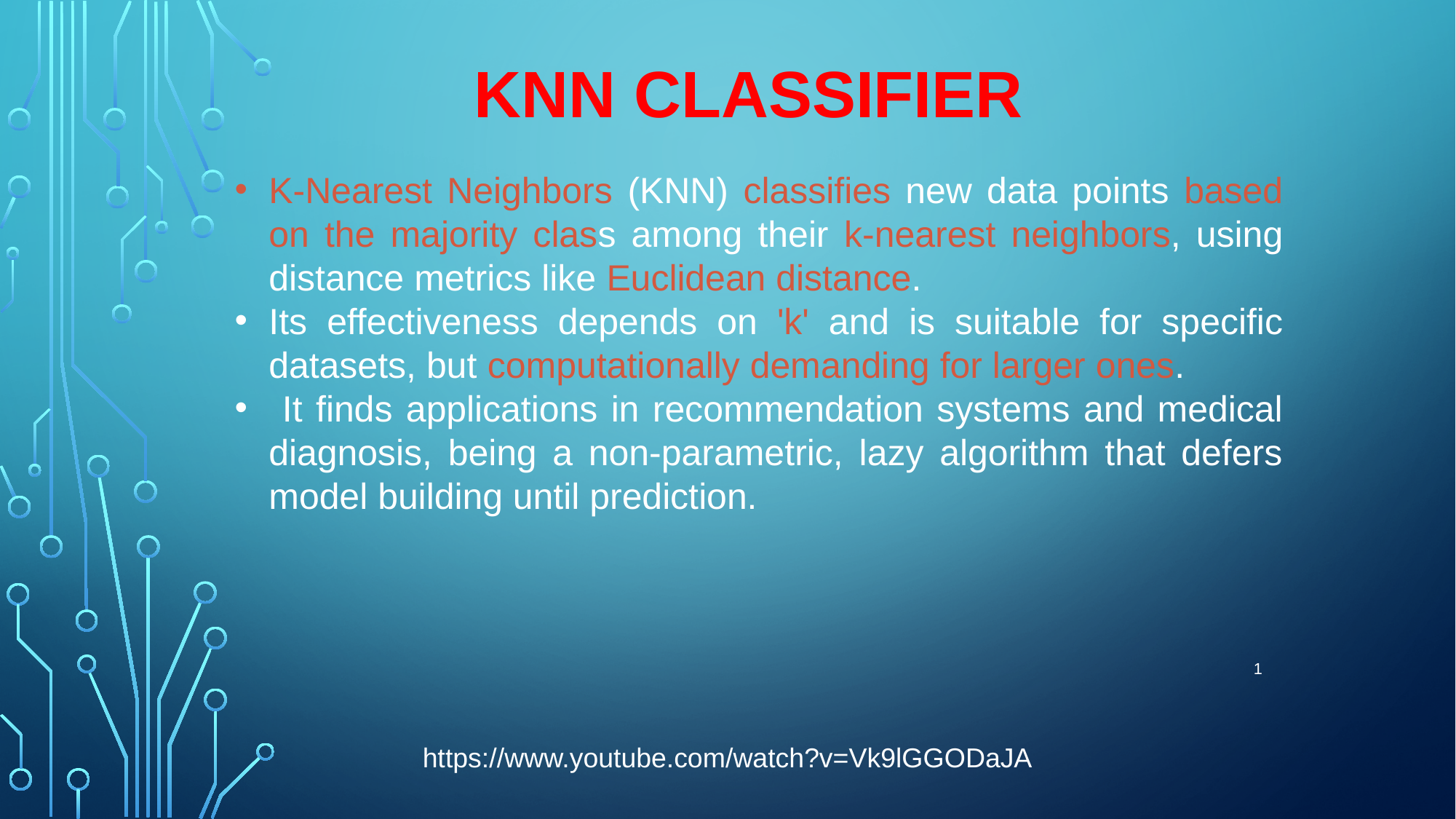

# KNN Classifier
K-Nearest Neighbors (KNN) classifies new data points based on the majority class among their k-nearest neighbors, using distance metrics like Euclidean distance.
Its effectiveness depends on 'k' and is suitable for specific datasets, but computationally demanding for larger ones.
 It finds applications in recommendation systems and medical diagnosis, being a non-parametric, lazy algorithm that defers model building until prediction.
1
https://www.youtube.com/watch?v=Vk9lGGODaJA